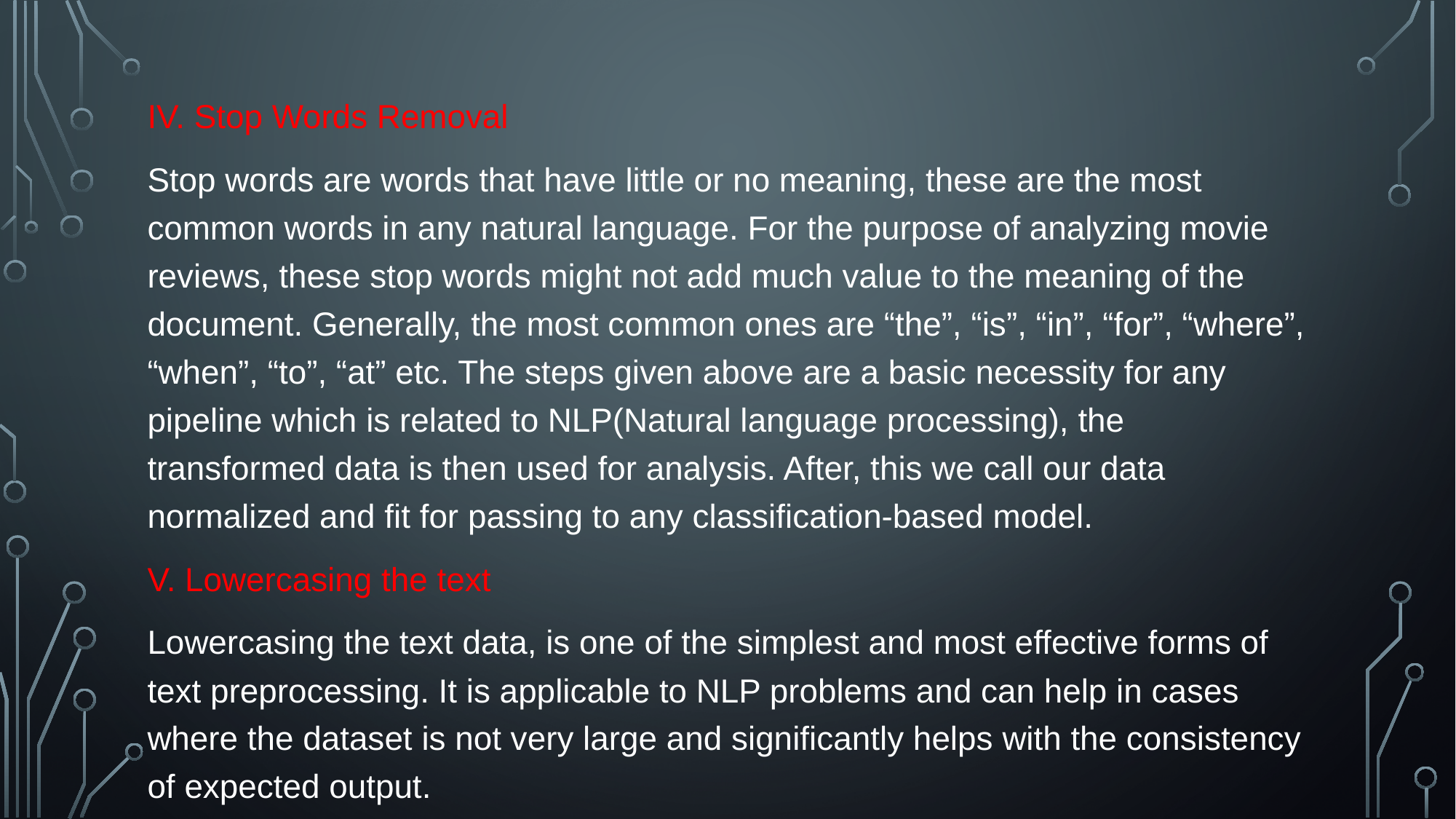

IV. Stop Words Removal
Stop words are words that have little or no meaning, these are the most common words in any natural language. For the purpose of analyzing movie reviews, these stop words might not add much value to the meaning of the document. Generally, the most common ones are “the”, “is”, “in”, “for”, “where”, “when”, “to”, “at” etc. The steps given above are a basic necessity for any pipeline which is related to NLP(Natural language processing), the transformed data is then used for analysis. After, this we call our data normalized and fit for passing to any classification-based model.
V. Lowercasing the text
Lowercasing the text data, is one of the simplest and most effective forms of text preprocessing. It is applicable to NLP problems and can help in cases where the dataset is not very large and significantly helps with the consistency of expected output.